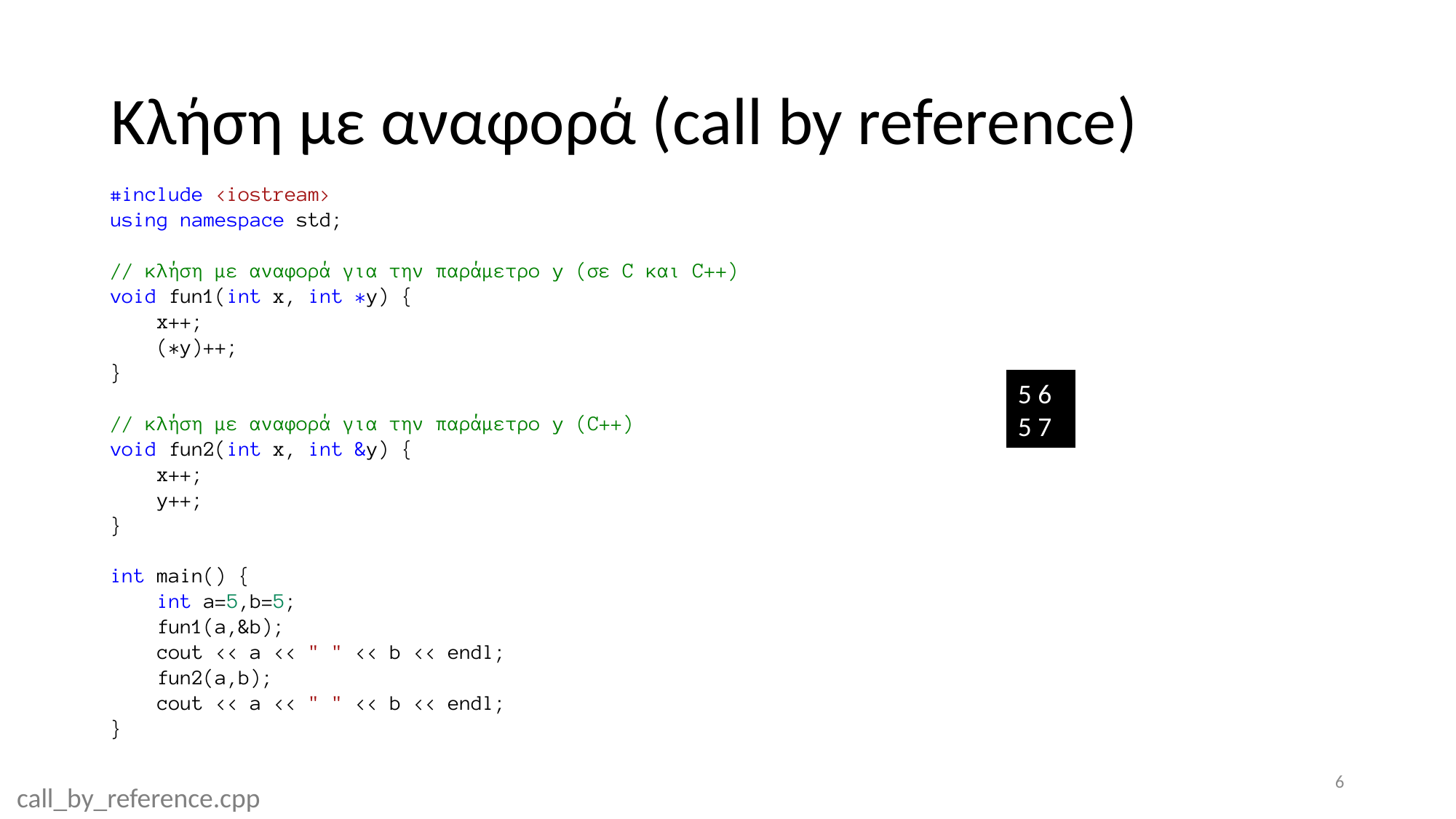

# Κλήση με αναφορά (call by reference)
#include <iostream>
using namespace std;
// κλήση με αναφορά για την παράμετρο y (σε C και C++)
void fun1(int x, int *y) {
    x++;
    (*y)++;
}
// κλήση με αναφορά για την παράμετρο y (C++)
void fun2(int x, int &y) {
    x++;
    y++;
}
int main() {
    int a=5,b=5;
    fun1(a,&b);
    cout << a << " " << b << endl;
    fun2(a,b);
    cout << a << " " << b << endl;
}
5 6
5 7
6
call_by_reference.cpp